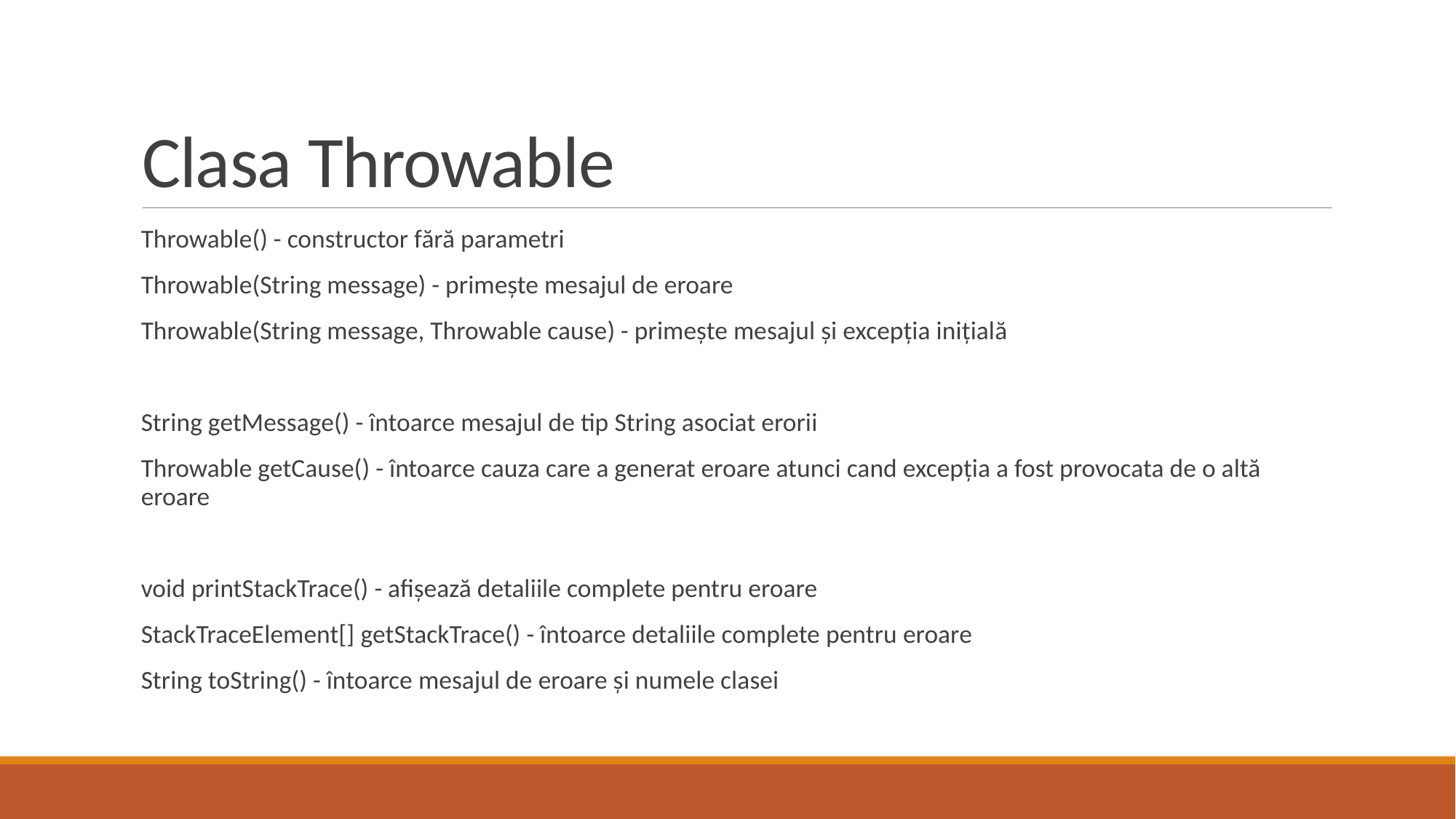

# Clasa Throwable
Throwable() - constructor fără parametri
Throwable(String message) - primește mesajul de eroare
Throwable(String message, Throwable cause) - primește mesajul și excepția inițială

String getMessage() - întoarce mesajul de tip String asociat erorii
Throwable getCause() - întoarce cauza care a generat eroare atunci cand excepția a fost provocata de o altă eroare

void printStackTrace() - afișează detaliile complete pentru eroare
StackTraceElement[] getStackTrace() - întoarce detaliile complete pentru eroare
String toString() - întoarce mesajul de eroare și numele clasei